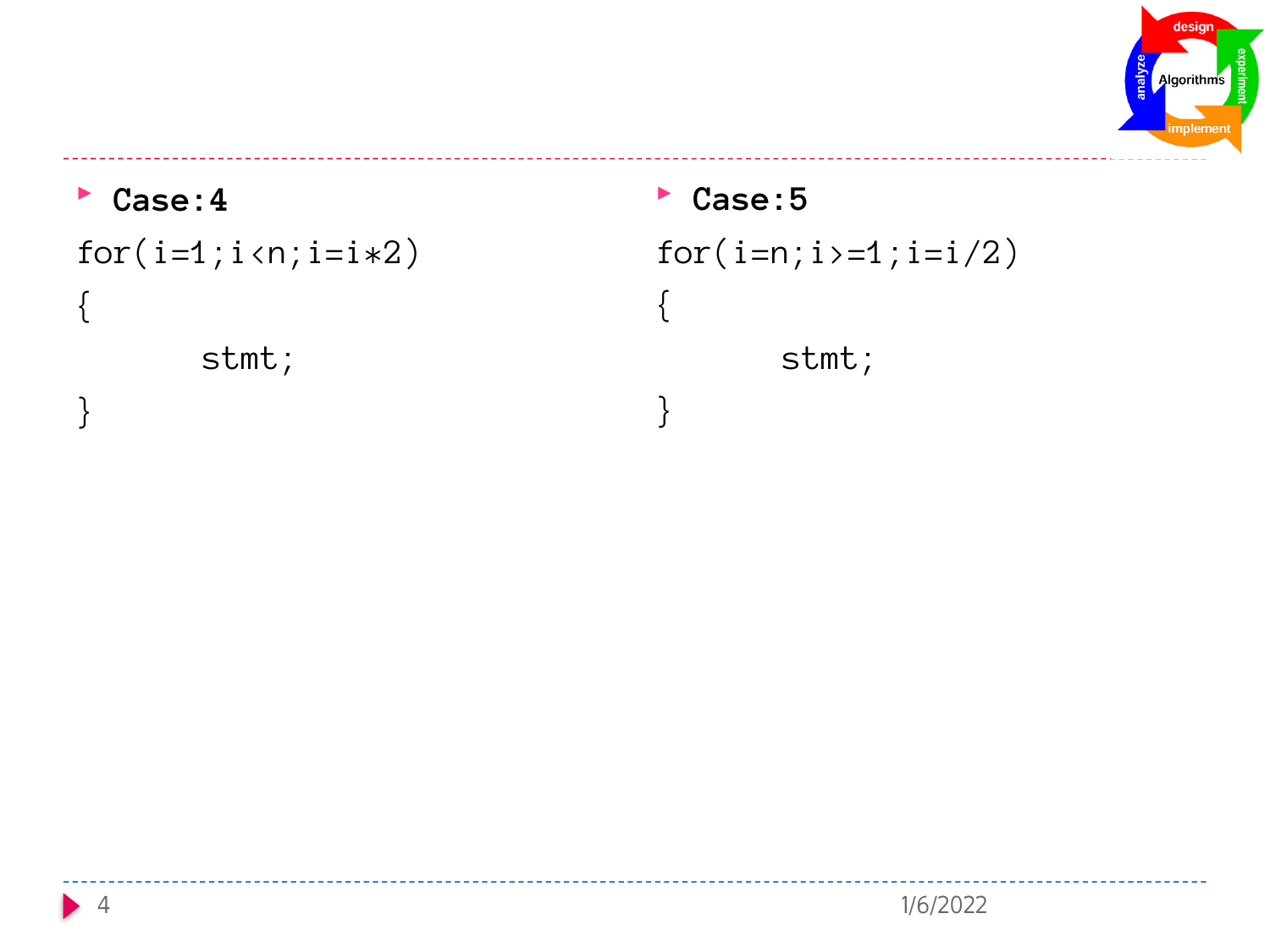

#
Case:5
for(i=n;i>=1;i=i/2)
{
	stmt;
}

Case:4
for(i=1;i<n;i=i*2)
{
	stmt;
}

4
1/6/2022